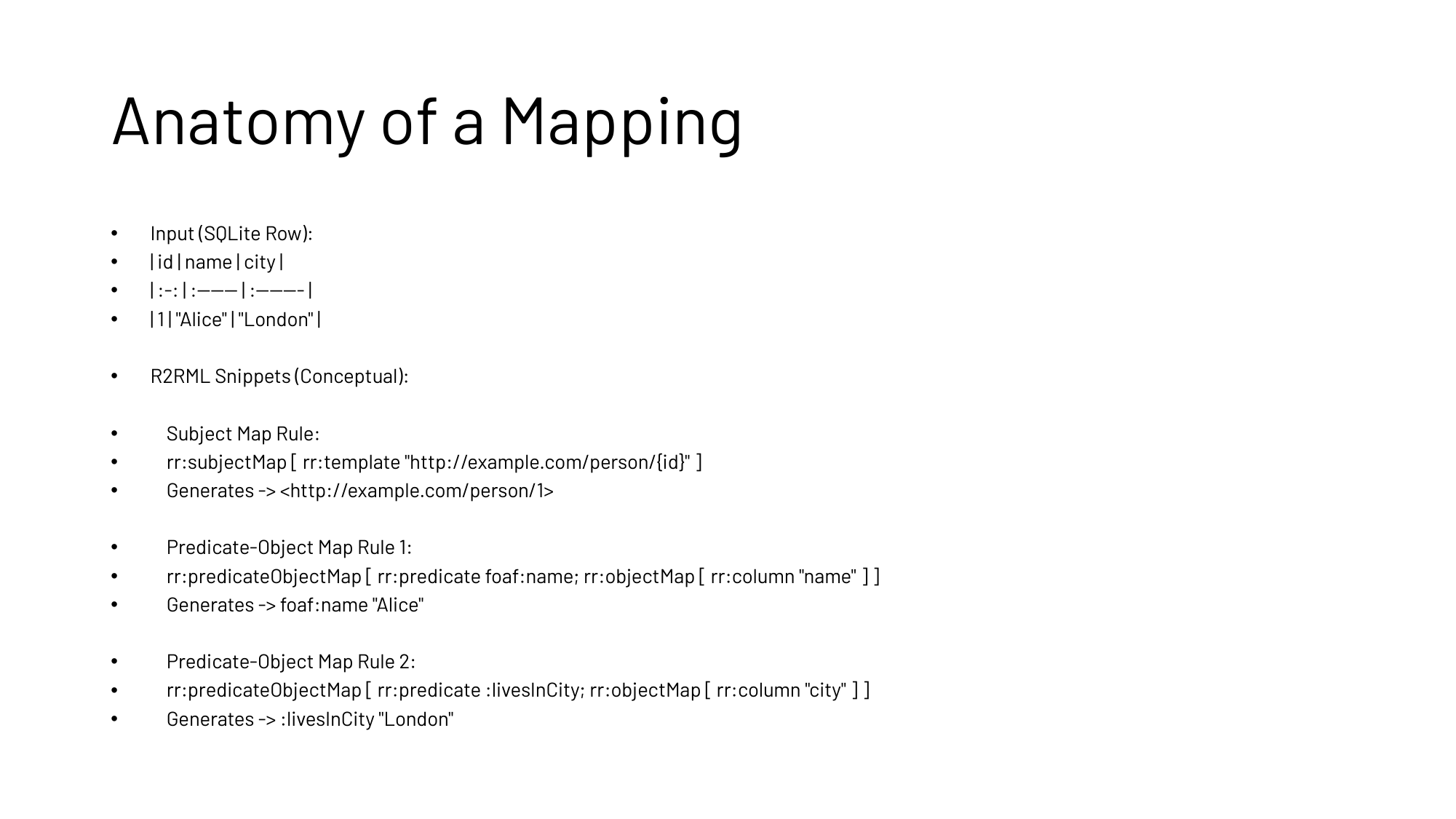

# Anatomy of a Mapping
Input (SQLite Row):
| id | name | city |
| :-: | :------ | :------- |
| 1 | "Alice" | "London" |

R2RML Snippets (Conceptual):

    Subject Map Rule:
    rr:subjectMap [ rr:template "http://example.com/person/{id}" ]
    Generates -> <http://example.com/person/1>

    Predicate-Object Map Rule 1:
    rr:predicateObjectMap [ rr:predicate foaf:name; rr:objectMap [ rr:column "name" ] ]
    Generates -> foaf:name "Alice"

    Predicate-Object Map Rule 2:
    rr:predicateObjectMap [ rr:predicate :livesInCity; rr:objectMap [ rr:column "city" ] ]
    Generates -> :livesInCity "London"